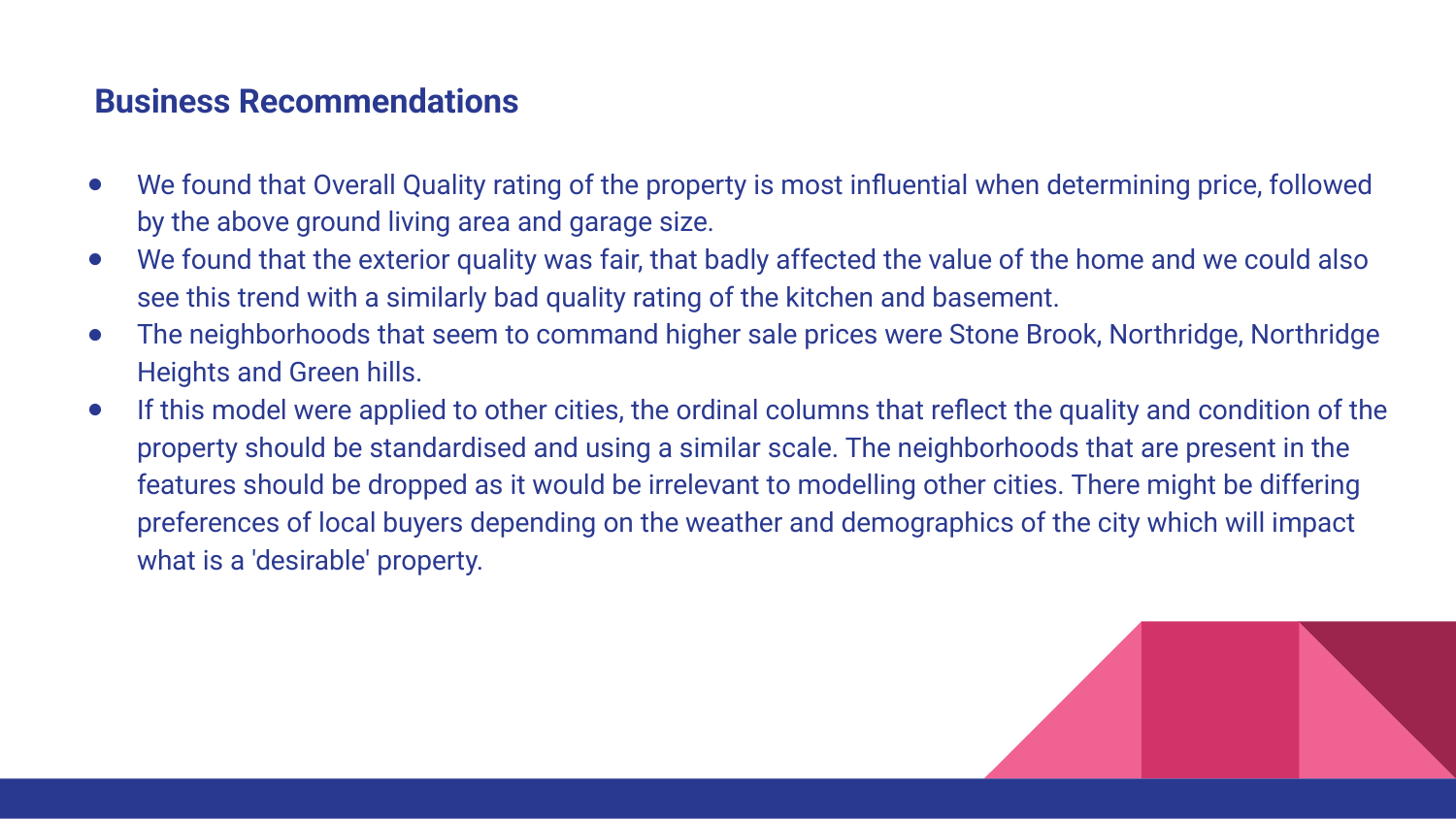

# Business Recommendations

We found that Overall Quality rating of the property is most influential when determining price, followed by the above ground living area and garage size.
We found that the exterior quality was fair, that badly affected the value of the home and we could also see this trend with a similarly bad quality rating of the kitchen and basement.
The neighborhoods that seem to command higher sale prices were Stone Brook, Northridge, Northridge Heights and Green hills.
If this model were applied to other cities, the ordinal columns that reflect the quality and condition of the property should be standardised and using a similar scale. The neighborhoods that are present in the features should be dropped as it would be irrelevant to modelling other cities. There might be differing preferences of local buyers depending on the weather and demographics of the city which will impact what is a 'desirable' property.